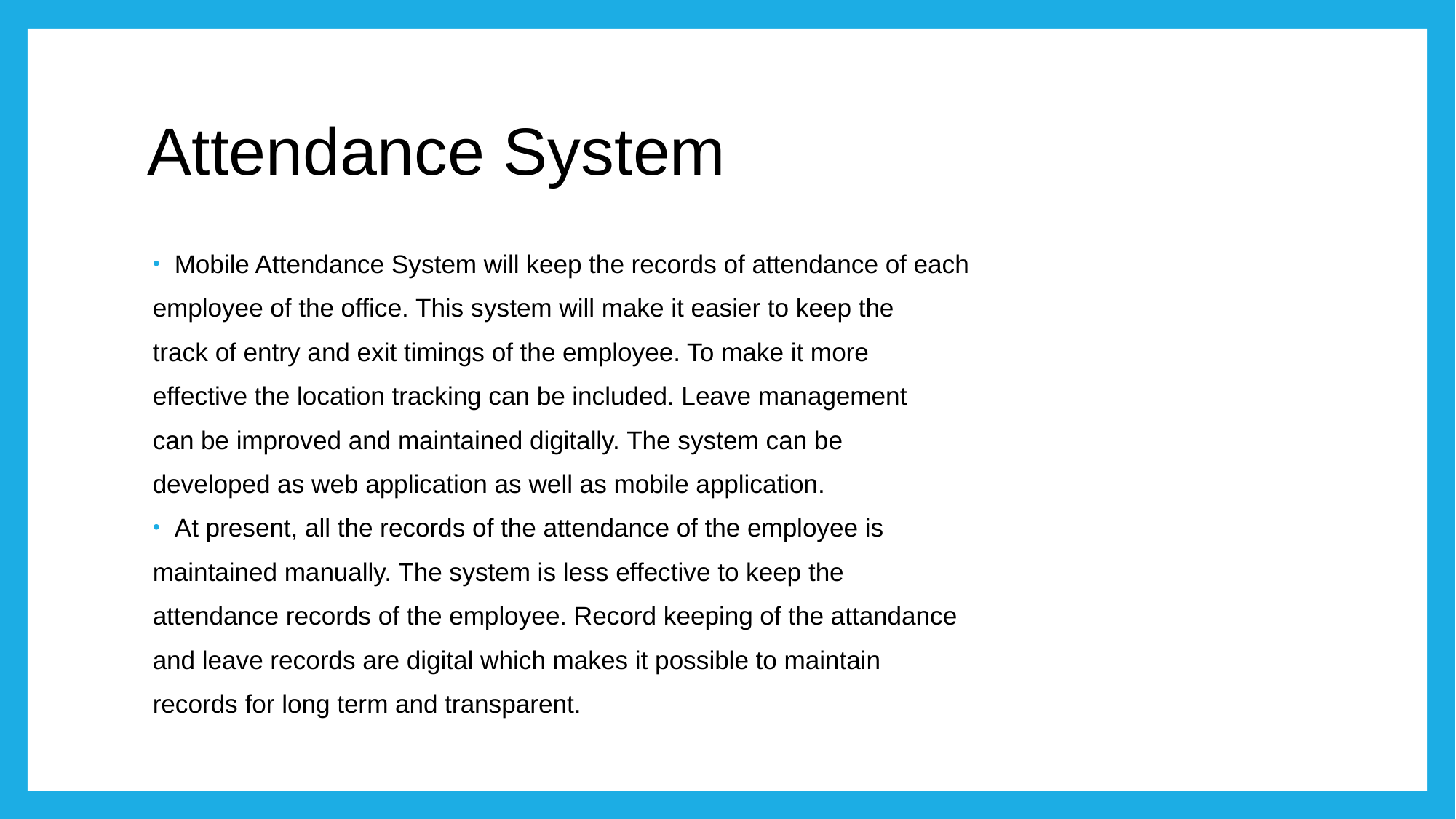

# Attendance System
Mobile Attendance System will keep the records of attendance of each
employee of the office. This system will make it easier to keep the
track of entry and exit timings of the employee. To make it more
effective the location tracking can be included. Leave management
can be improved and maintained digitally. The system can be
developed as web application as well as mobile application.
At present, all the records of the attendance of the employee is
maintained manually. The system is less effective to keep the
attendance records of the employee. Record keeping of the attandance
and leave records are digital which makes it possible to maintain
records for long term and transparent.